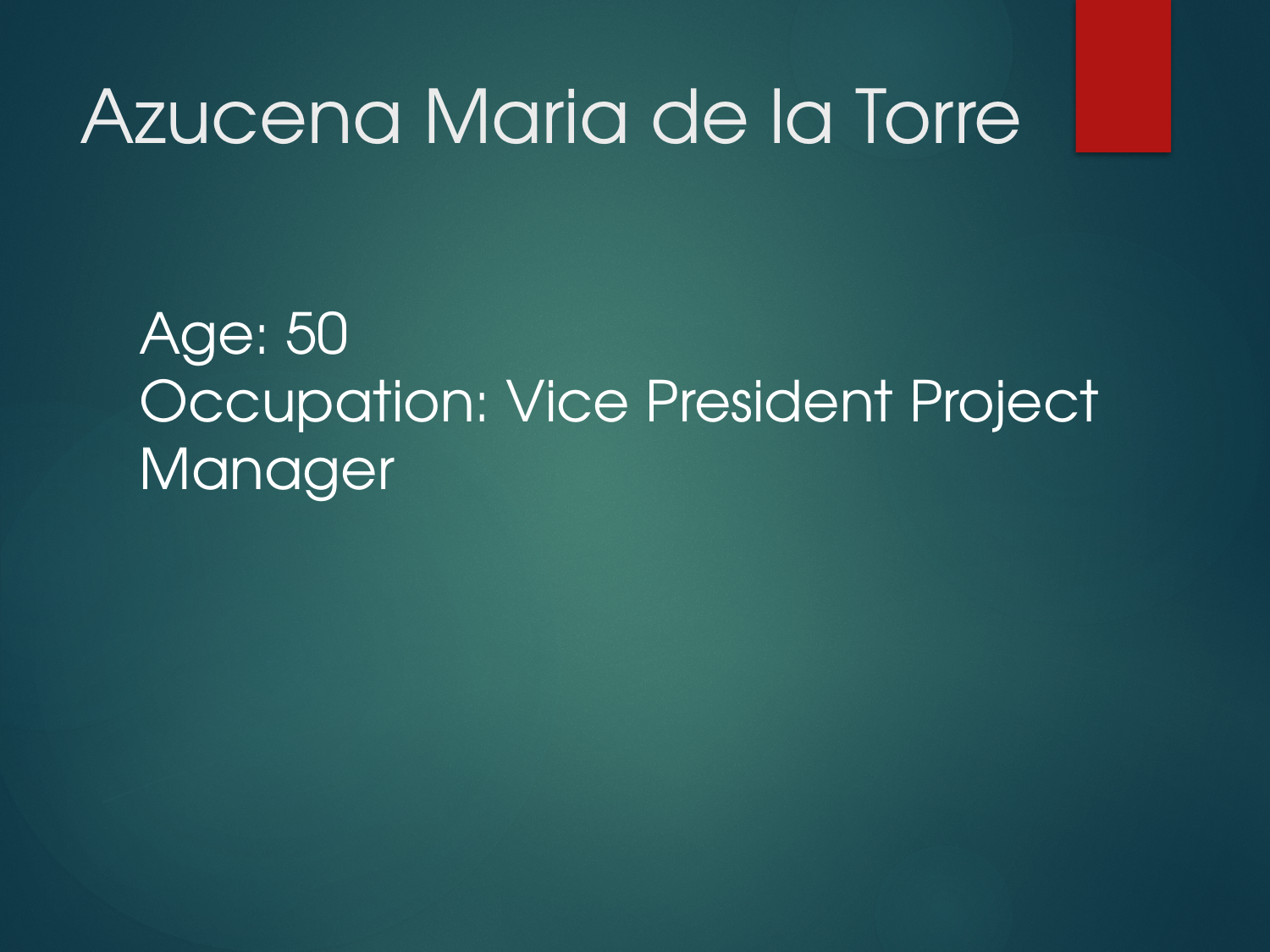

# Azucena Maria de la Torre

Age: 50
Occupation: Vice President Project Manager